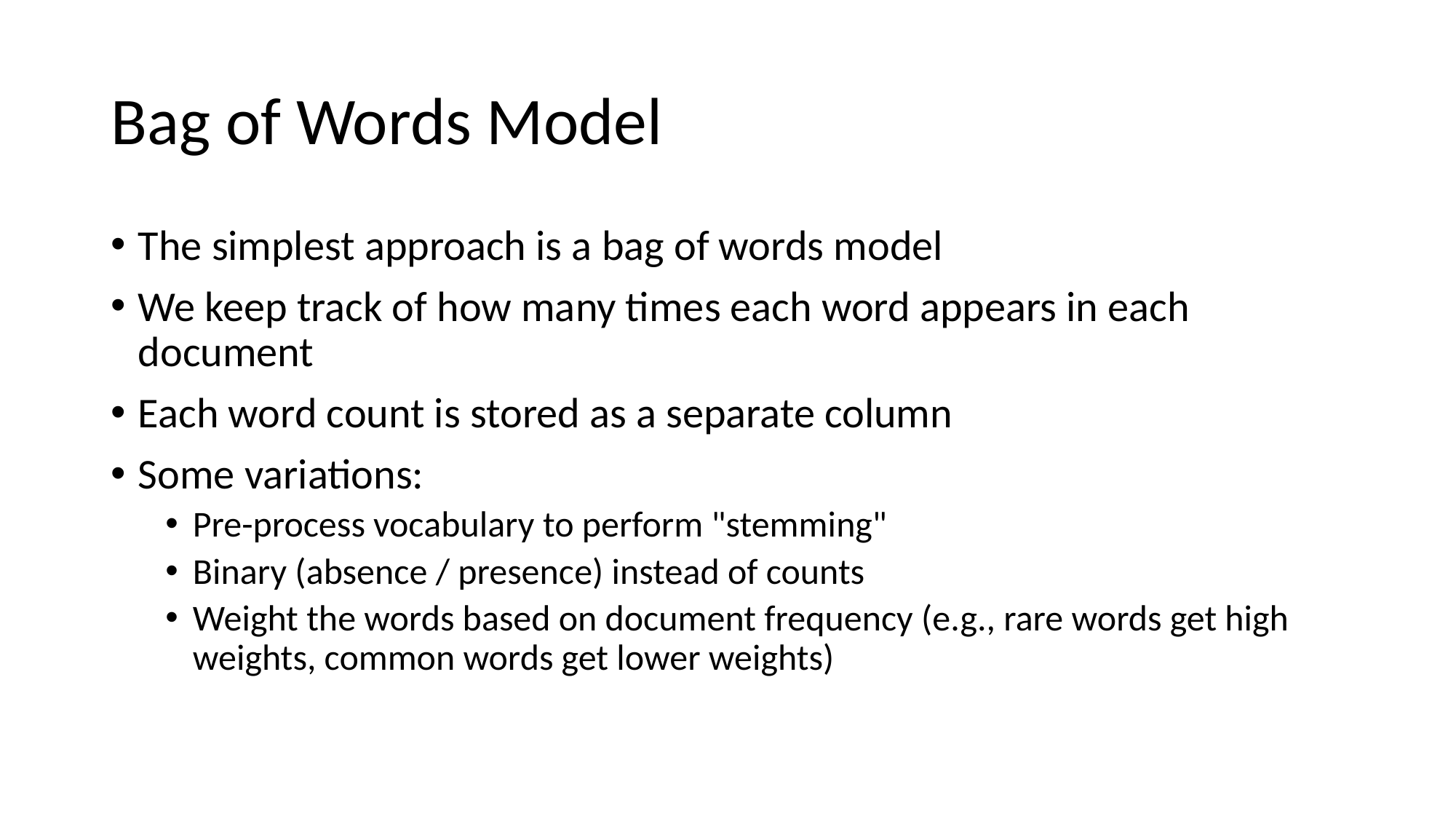

# Bag of Words Model
The simplest approach is a bag of words model
We keep track of how many times each word appears in each document
Each word count is stored as a separate column
Some variations:
Pre-process vocabulary to perform "stemming"
Binary (absence / presence) instead of counts
Weight the words based on document frequency (e.g., rare words get high weights, common words get lower weights)